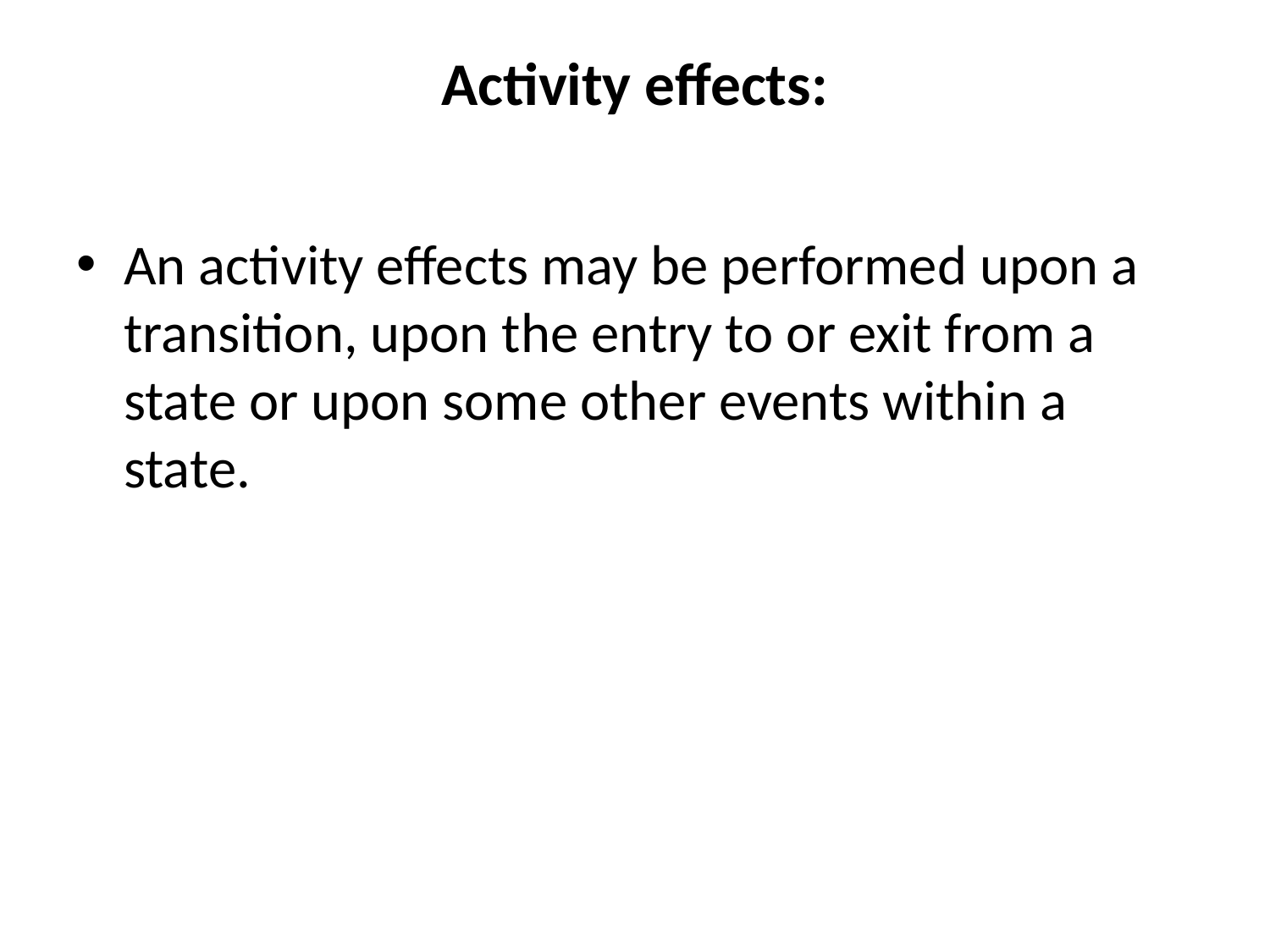

# Activity effects:
An activity effects may be performed upon a transition, upon the entry to or exit from a state or upon some other events within a state.